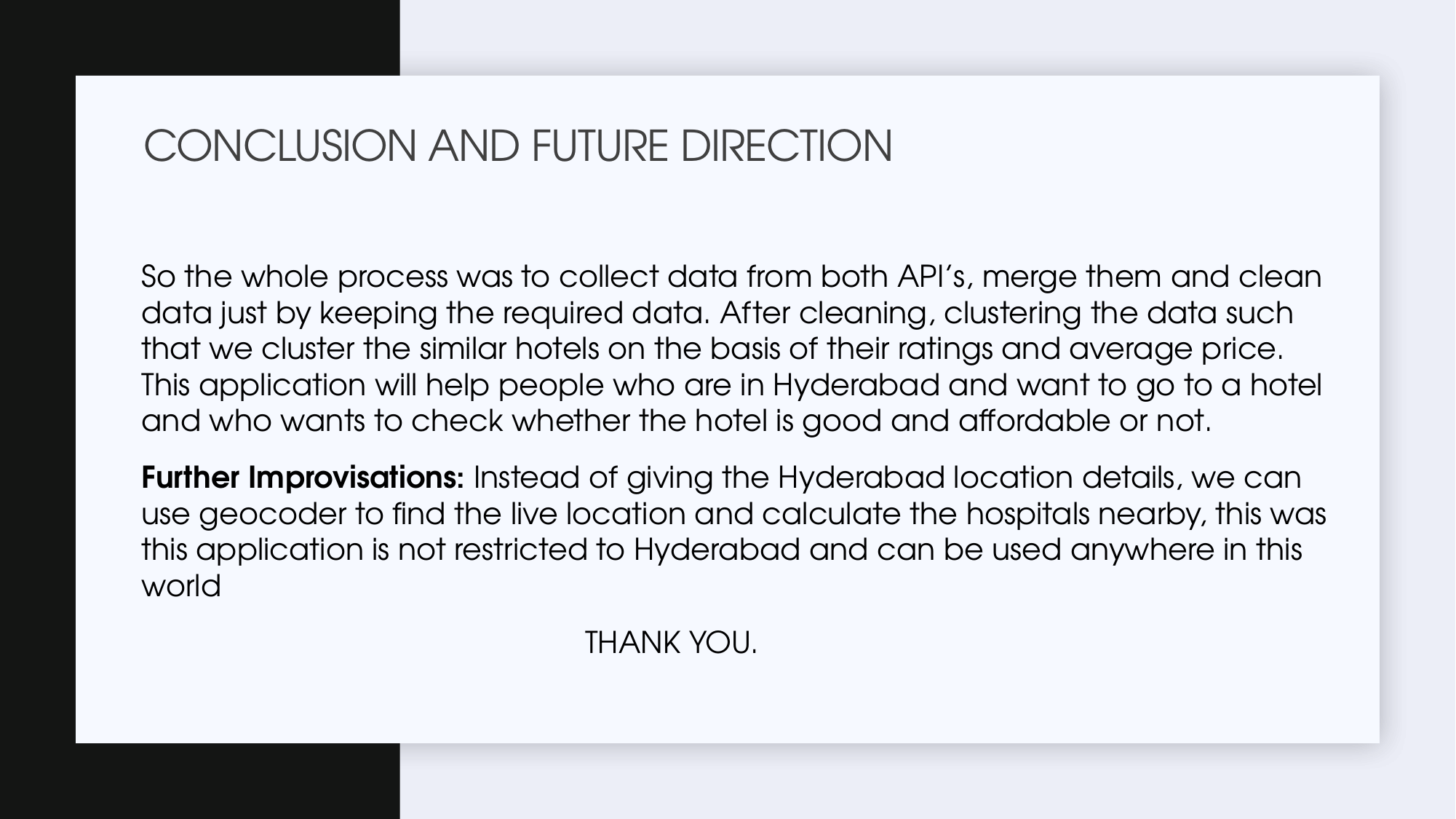

# Conclusion and future direction
So the whole process was to collect data from both API’s, merge them and clean data just by keeping the required data. After cleaning, clustering the data such that we cluster the similar hotels on the basis of their ratings and average price. This application will help people who are in Hyderabad and want to go to a hotel and who wants to check whether the hotel is good and affordable or not.
Further Improvisations: Instead of giving the Hyderabad location details, we can use geocoder to find the live location and calculate the hospitals nearby, this was this application is not restricted to Hyderabad and can be used anywhere in this world
                                                     THANK YOU.